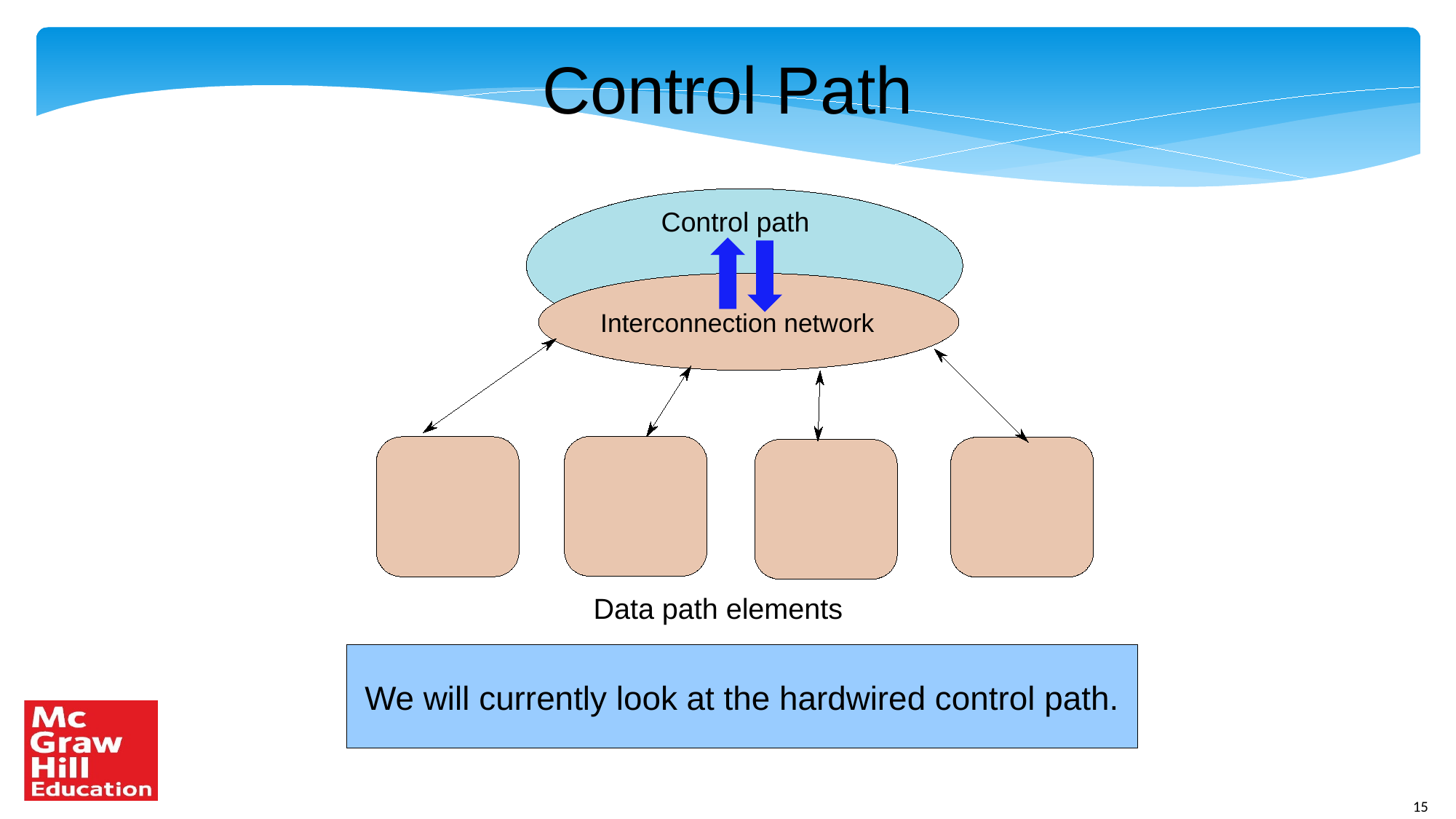

Control Path

Control path

Interconnection network

Data path elements
We will currently look at the hardwired control path.